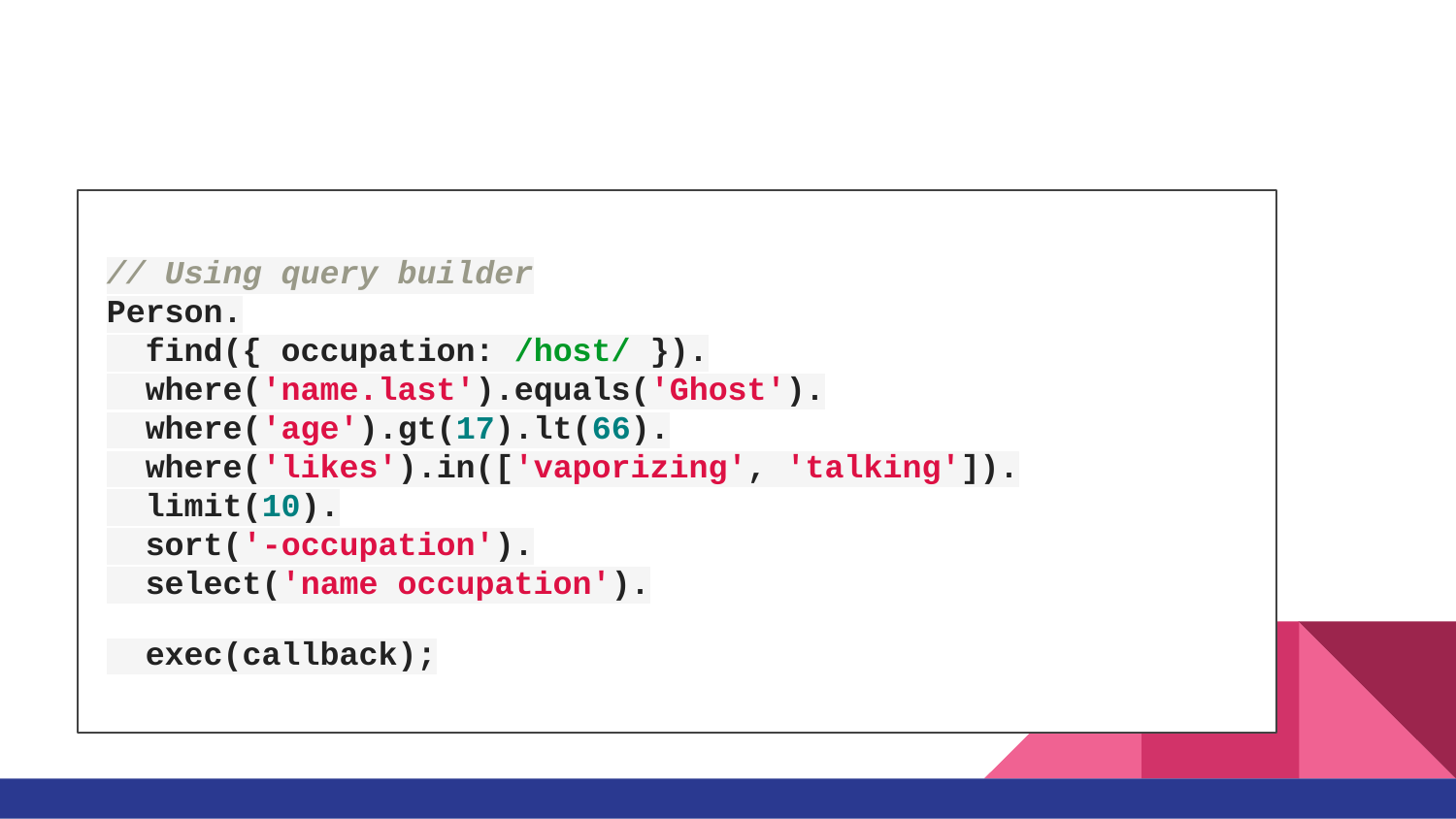

// Using query builder
Person.
  find({ occupation: /host/ }).
  where('name.last').equals('Ghost').
  where('age').gt(17).lt(66).
  where('likes').in(['vaporizing', 'talking']).
  limit(10).
  sort('-occupation').
  select('name occupation').
  exec(callback);